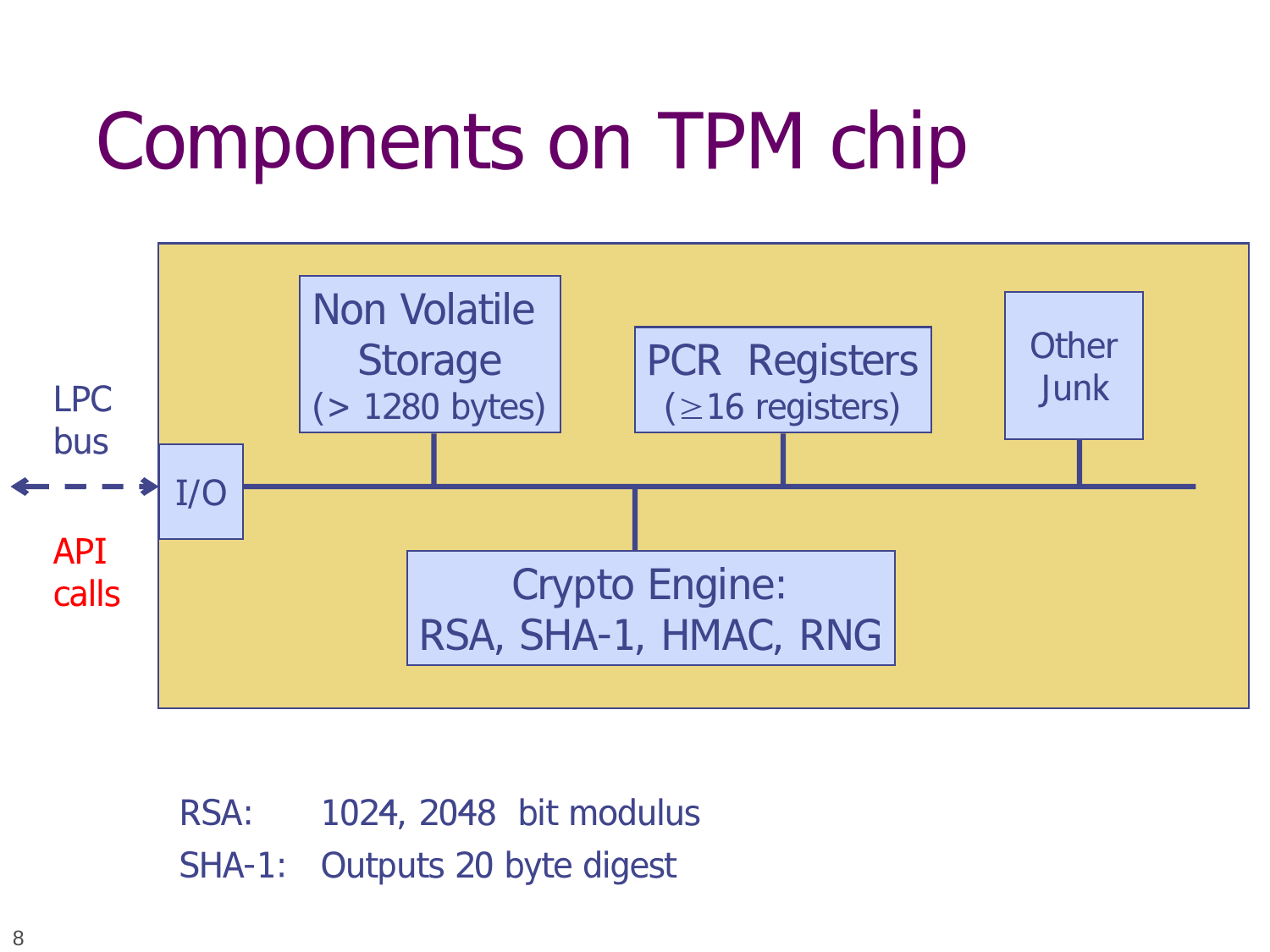

# Components on TPM chip

Non Volatile
Storage
(> 1280 bytes)
Other
Junk
PCR  Registers
(≥16 registers)
LPC
bus

I/O

API calls
Crypto Engine:
RSA, SHA-1, HMAC, RNG
RSA:      1024, 2048  bit modulus
SHA-1:   Outputs 20 byte digest